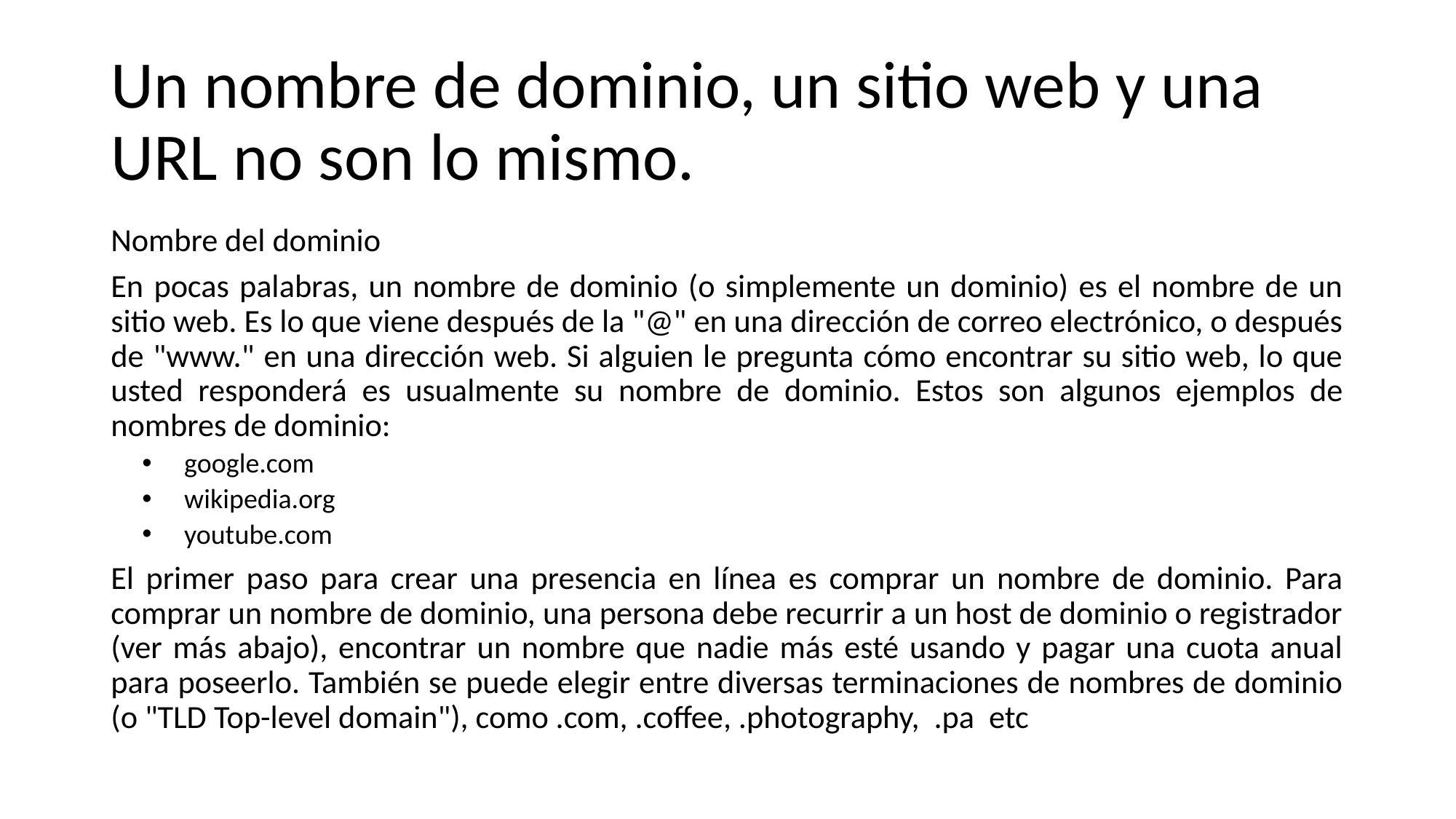

# Un nombre de dominio, un sitio web y una URL no son lo mismo.
Nombre del dominio
En pocas palabras, un nombre de dominio (o simplemente un dominio) es el nombre de un sitio web. Es lo que viene después de la "@" en una dirección de correo electrónico, o después de "www." en una dirección web. Si alguien le pregunta cómo encontrar su sitio web, lo que usted responderá es usualmente su nombre de dominio. Estos son algunos ejemplos de nombres de dominio:
google.com
wikipedia.org
youtube.com
El primer paso para crear una presencia en línea es comprar un nombre de dominio. Para comprar un nombre de dominio, una persona debe recurrir a un host de dominio o registrador (ver más abajo), encontrar un nombre que nadie más esté usando y pagar una cuota anual para poseerlo. También se puede elegir entre diversas terminaciones de nombres de dominio (o "TLD Top-level domain"), como .com, .coffee, .photography,  .pa  etc